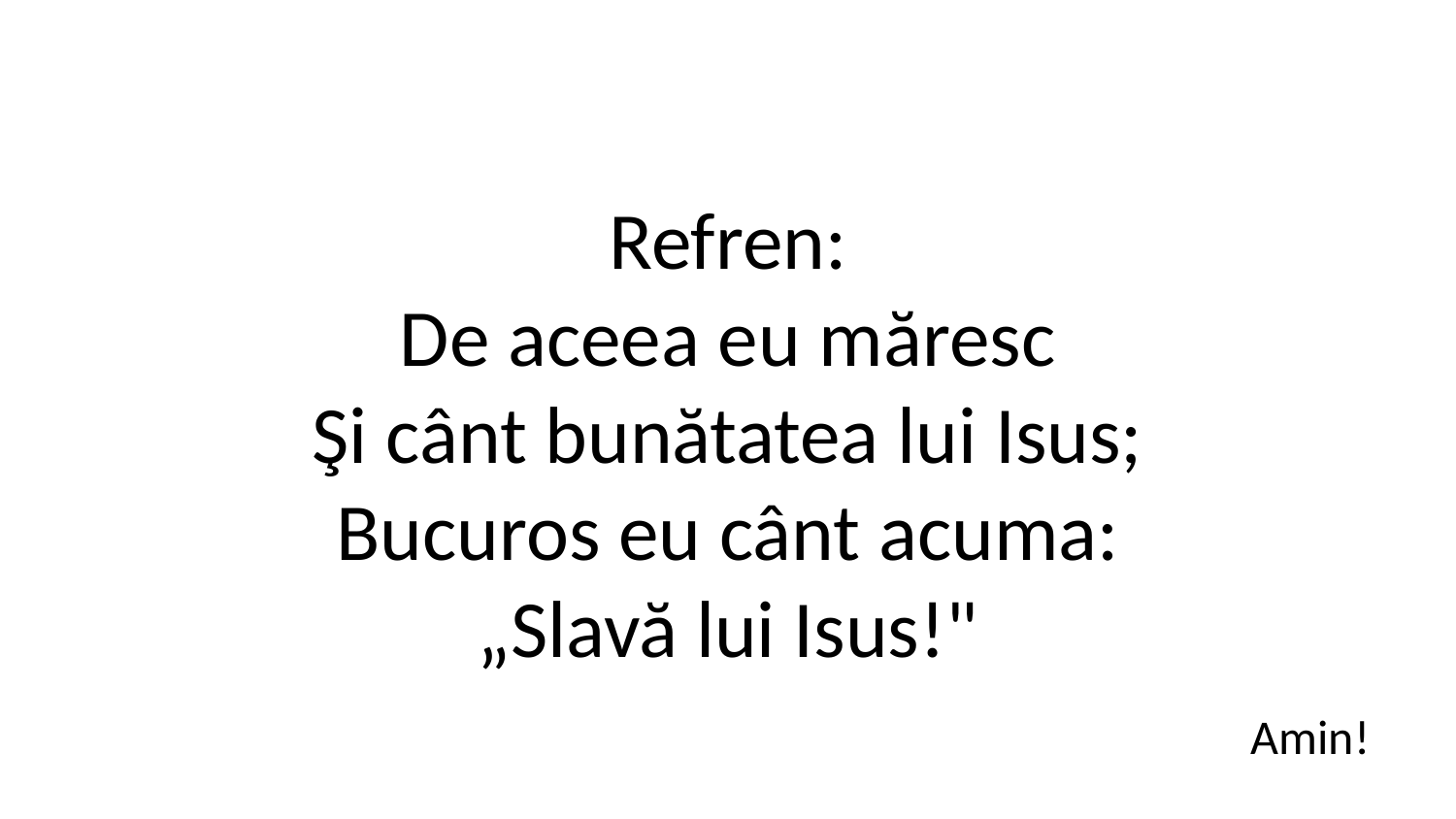

Refren:
De aceea eu măresc
Şi cânt bunătatea lui Isus;
Bucuros eu cânt acuma:
„Slavă lui Isus!"

Amin!